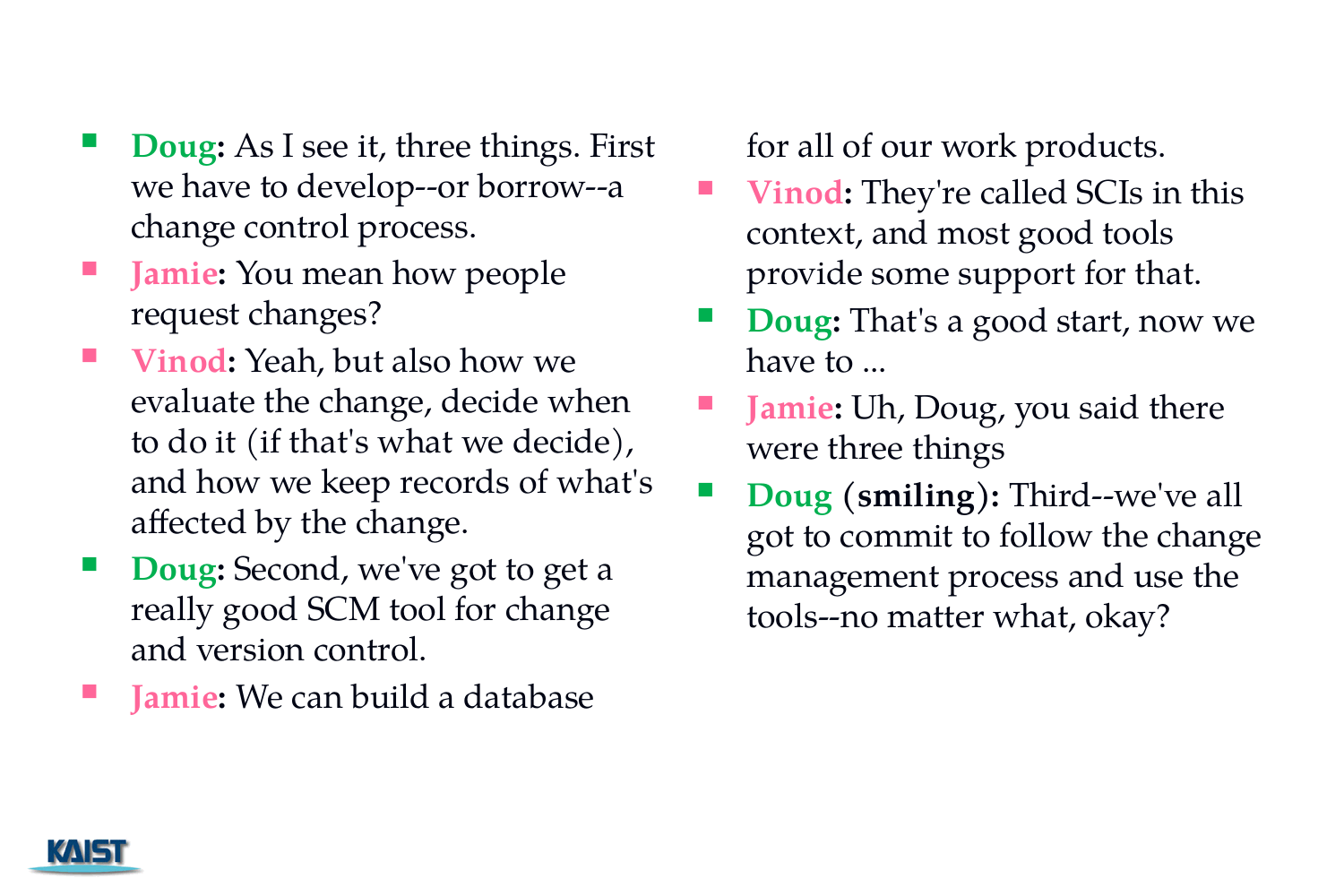

#
Doug: As I see it, three things. First we have to develop--or borrow--a change control process.
Jamie: You mean how people request changes?
Vinod: Yeah, but also how we evaluate the change, decide when to do it (if that's what we decide), and how we keep records of what's affected by the change.
Doug: Second, we've got to get a really good SCM tool for change and version control.
Jamie: We can build a database
	for all of our work products.
Vinod: They're called SCIs in this context, and most good tools provide some support for that.
Doug: That's a good start, now we have to ...
Jamie: Uh, Doug, you said there were three things
Doug (smiling): Third--we've all got to commit to follow the change management process and use the tools--no matter what, okay?

103